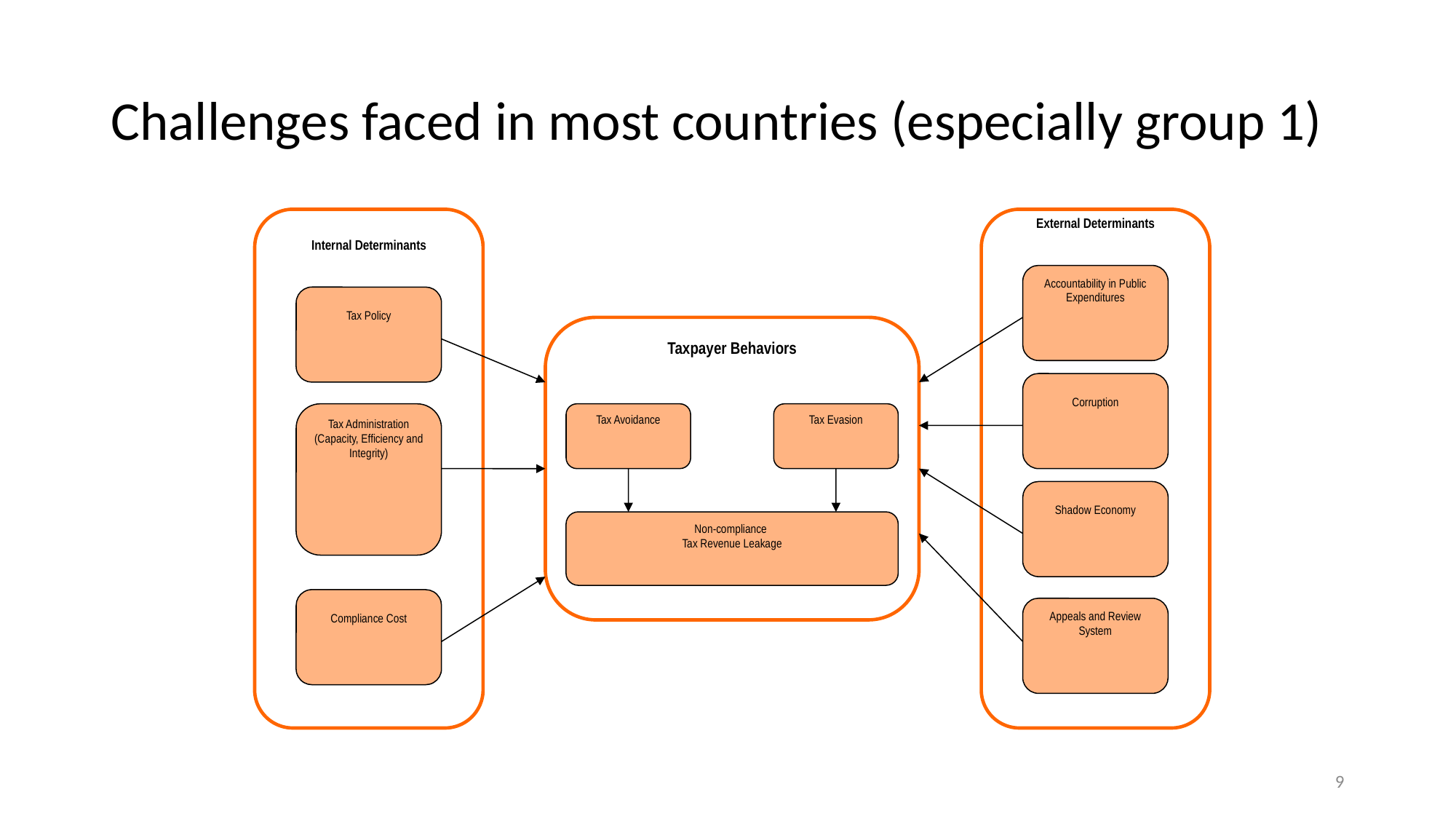

# Challenges faced in most countries (especially group 1)

External Determinants
Internal Determinants
Accountability in Public Expenditures
Tax Policy
Taxpayer Behaviors

Corruption
Tax Administration (Capacity, Efficiency and Integrity)
Tax Avoidance
Tax Evasion

Shadow Economy
Non-compliance
Tax Revenue Leakage

Compliance Cost
Appeals and Review System
9